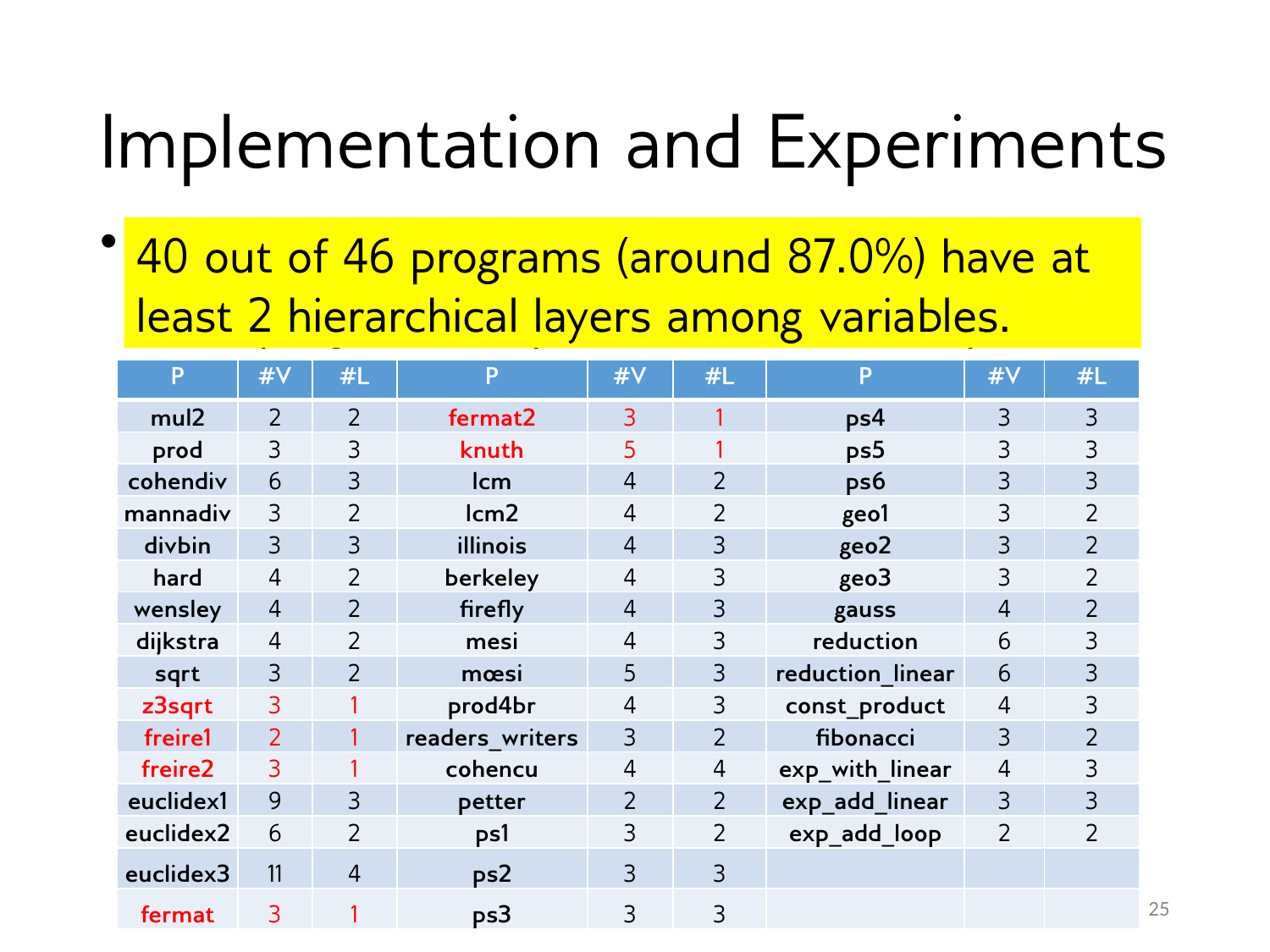

# Implementation and Experiments
RQ1: How frequently can loop variables in non-linear programs be partitioned into multiple layers?
40 out of 46 programs (around 87.0%) have at least 2 hierarchical layers among variables.
| P | #V | #L | P | #V | #L | P | #V | #L |
| --- | --- | --- | --- | --- | --- | --- | --- | --- |
| mul2 | 2 | 2 | fermat2 | 3 | 1 | ps4 | 3 | 3 |
| prod | 3 | 3 | knuth | 5 | 1 | ps5 | 3 | 3 |
| cohendiv | 6 | 3 | lcm | 4 | 2 | ps6 | 3 | 3 |
| mannadiv | 3 | 2 | lcm2 | 4 | 2 | geo1 | 3 | 2 |
| divbin | 3 | 3 | illinois | 4 | 3 | geo2 | 3 | 2 |
| hard | 4 | 2 | berkeley | 4 | 3 | geo3 | 3 | 2 |
| wensley | 4 | 2 | firefly | 4 | 3 | gauss | 4 | 2 |
| dijkstra | 4 | 2 | mesi | 4 | 3 | reduction | 6 | 3 |
| sqrt | 3 | 2 | moesi | 5 | 3 | reduction\_linear | 6 | 3 |
| z3sqrt | 3 | 1 | prod4br | 4 | 3 | const\_product | 4 | 3 |
| freire1 | 2 | 1 | readers\_writers | 3 | 2 | fibonacci | 3 | 2 |
| freire2 | 3 | 1 | cohencu | 4 | 4 | exp\_with\_linear | 4 | 3 |
| euclidex1 | 9 | 3 | petter | 2 | 2 | exp\_add\_linear | 3 | 3 |
| euclidex2 | 6 | 2 | ps1 | 3 | 2 | exp\_add\_loop | 2 | 2 |
| euclidex3 | 11 | 4 | ps2 | 3 | 3 |  |  |  |
| fermat | 3 | 1 | ps3 | 3 | 3 |  |  |  |
25